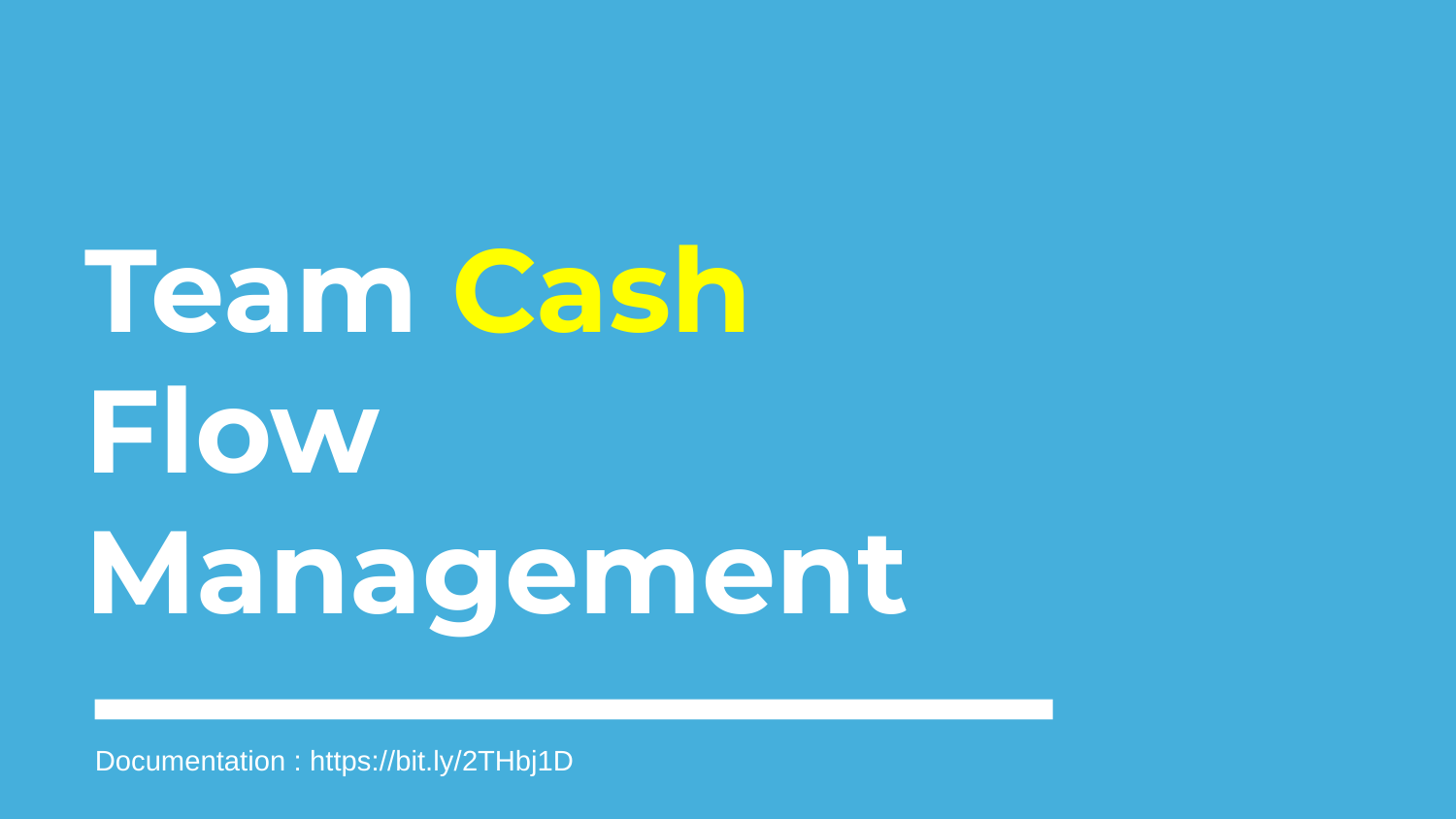

# Team Cash Flow Management
Documentation : https://bit.ly/2THbj1D